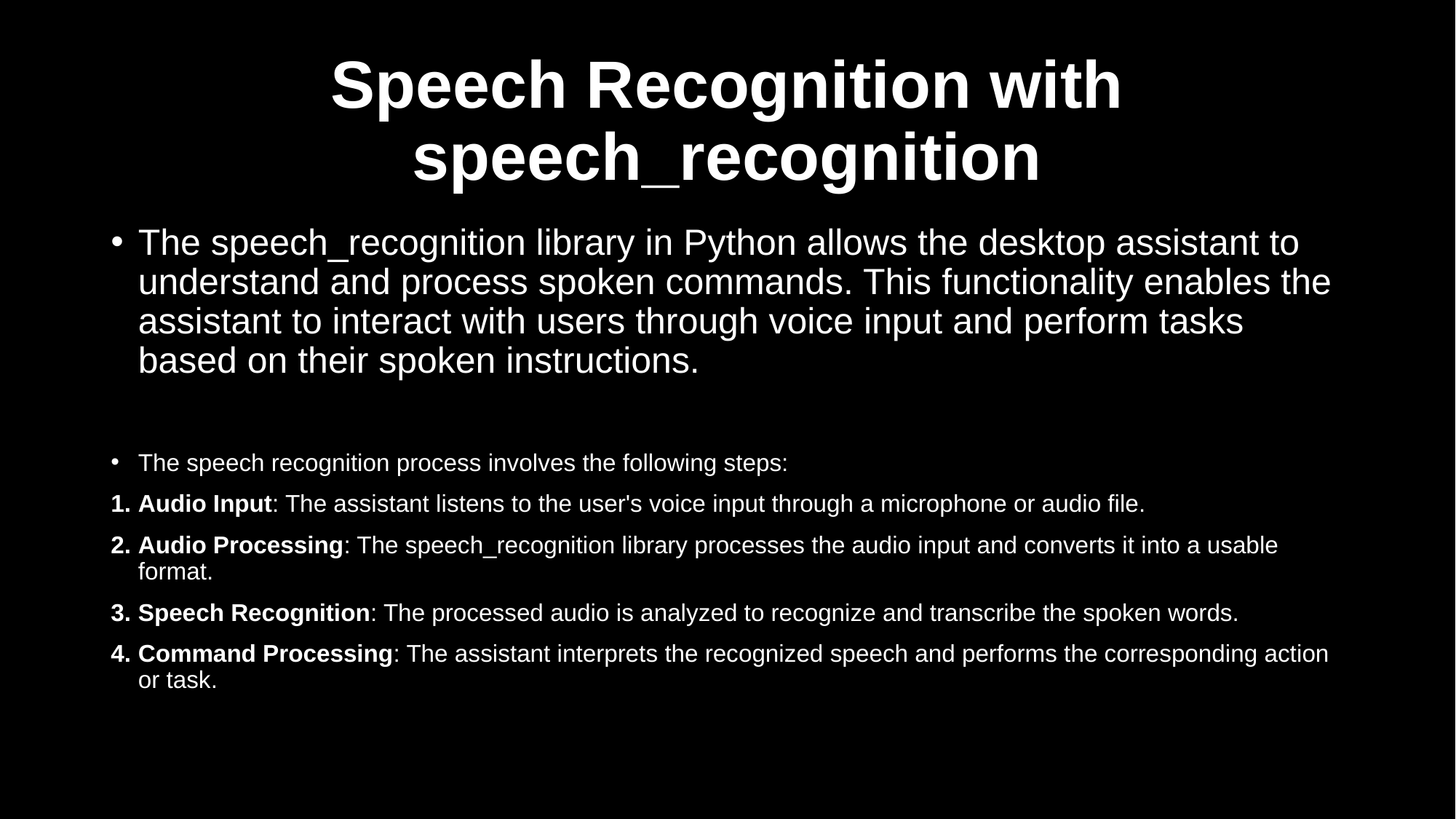

# Speech Recognition with speech_recognition
The speech_recognition library in Python allows the desktop assistant to understand and process spoken commands. This functionality enables the assistant to interact with users through voice input and perform tasks based on their spoken instructions.

The speech recognition process involves the following steps:
Audio Input: The assistant listens to the user's voice input through a microphone or audio file.
Audio Processing: The speech_recognition library processes the audio input and converts it into a usable format.
Speech Recognition: The processed audio is analyzed to recognize and transcribe the spoken words.
Command Processing: The assistant interprets the recognized speech and performs the corresponding action or task.